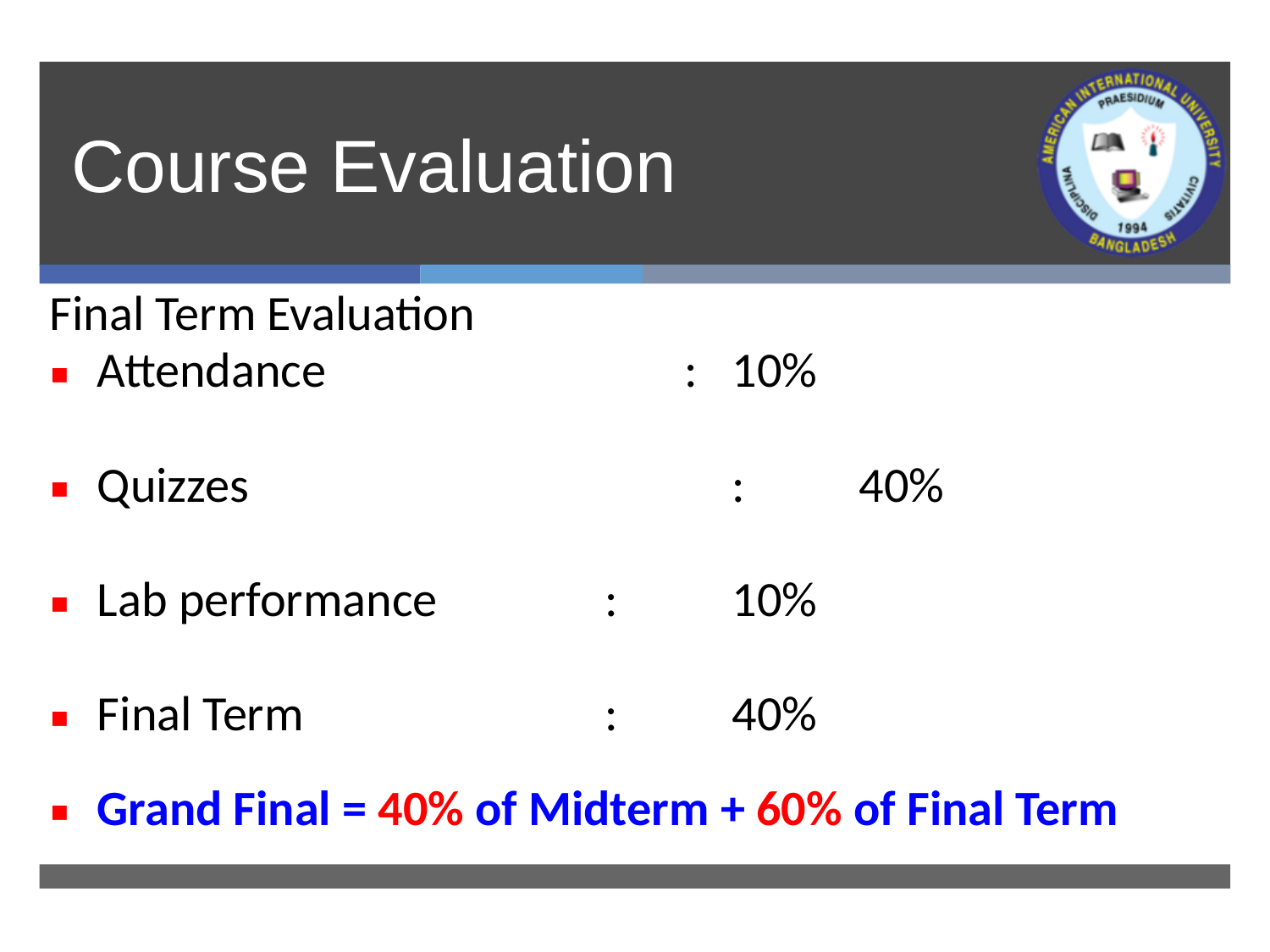

# Course Evaluation
Final Term Evaluation
Attendance                                :	10%

Quizzes 				:	40%

Lab performance		: 	10%

Final Term 			:	40%

Grand Final = 40% of Midterm + 60% of Final Term